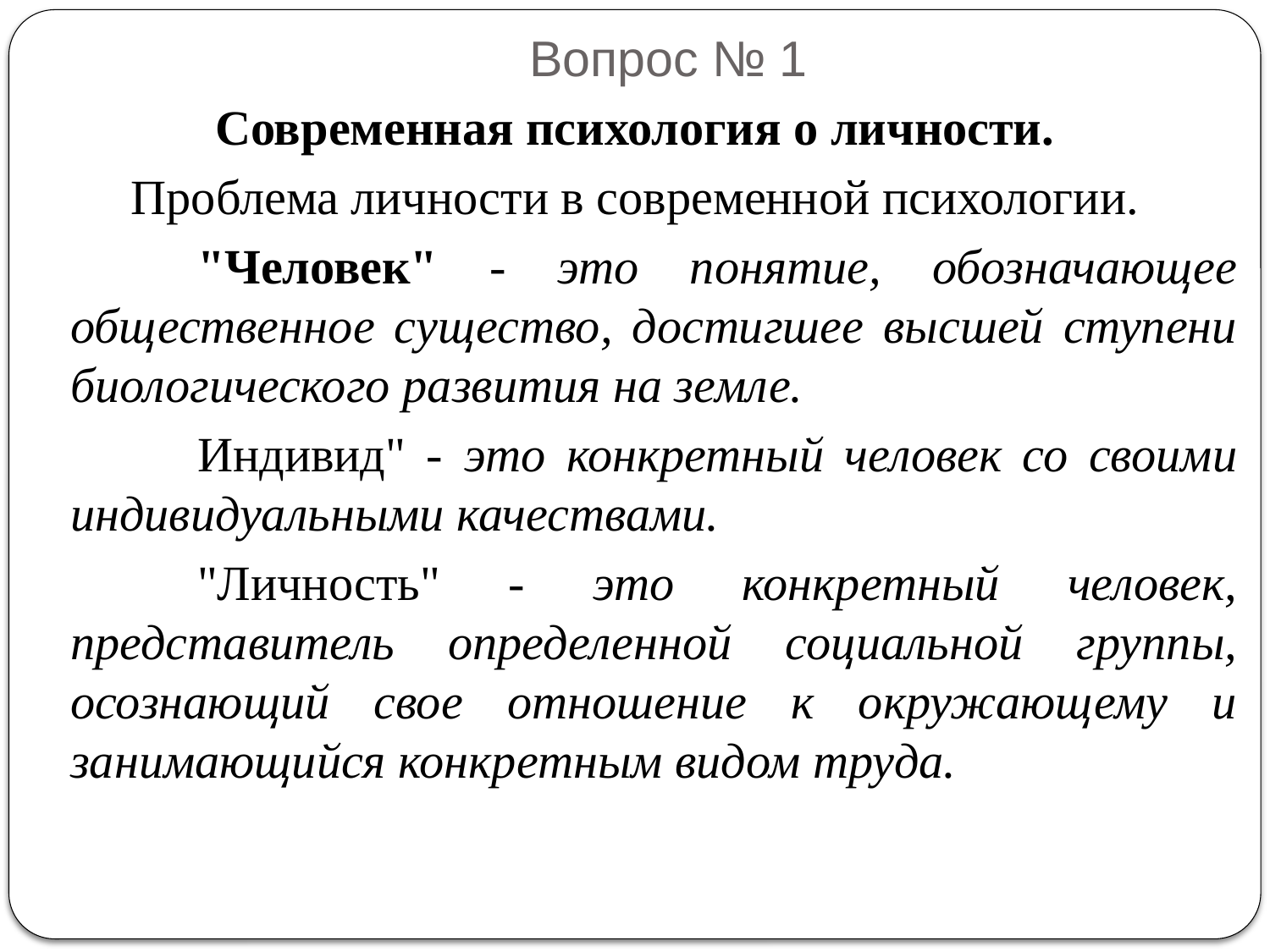

# Вопрос № 1
Современная психология о личности.
Проблема личности в современной психологии.
		"Человек" - это понятие, обозначающее общественное существо, достигшее высшей ступени биологического развития на земле.
		Индивид" - это конкретный человек со своими индивидуальными качествами.
		"Личность" - это конкретный человек, представитель определенной социальной группы, осознающий свое отношение к окружающему и занимающийся конкретным видом труда.